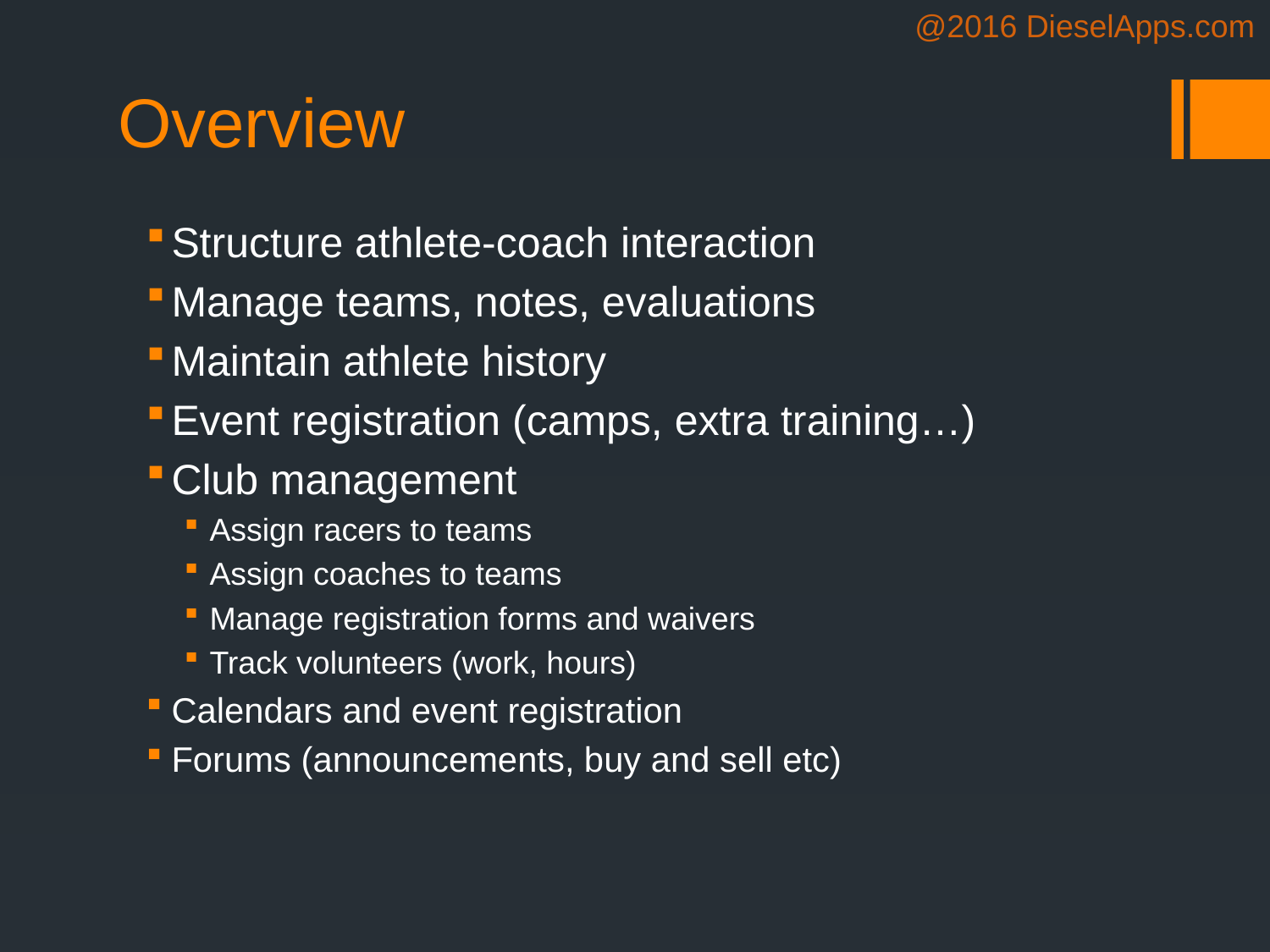

Overview
Structure athlete-coach interaction
Manage teams, notes, evaluations
Maintain athlete history
Event registration (camps, extra training…)
Club management
Assign racers to teams
Assign coaches to teams
Manage registration forms and waivers
Track volunteers (work, hours)
Calendars and event registration
Forums (announcements, buy and sell etc)